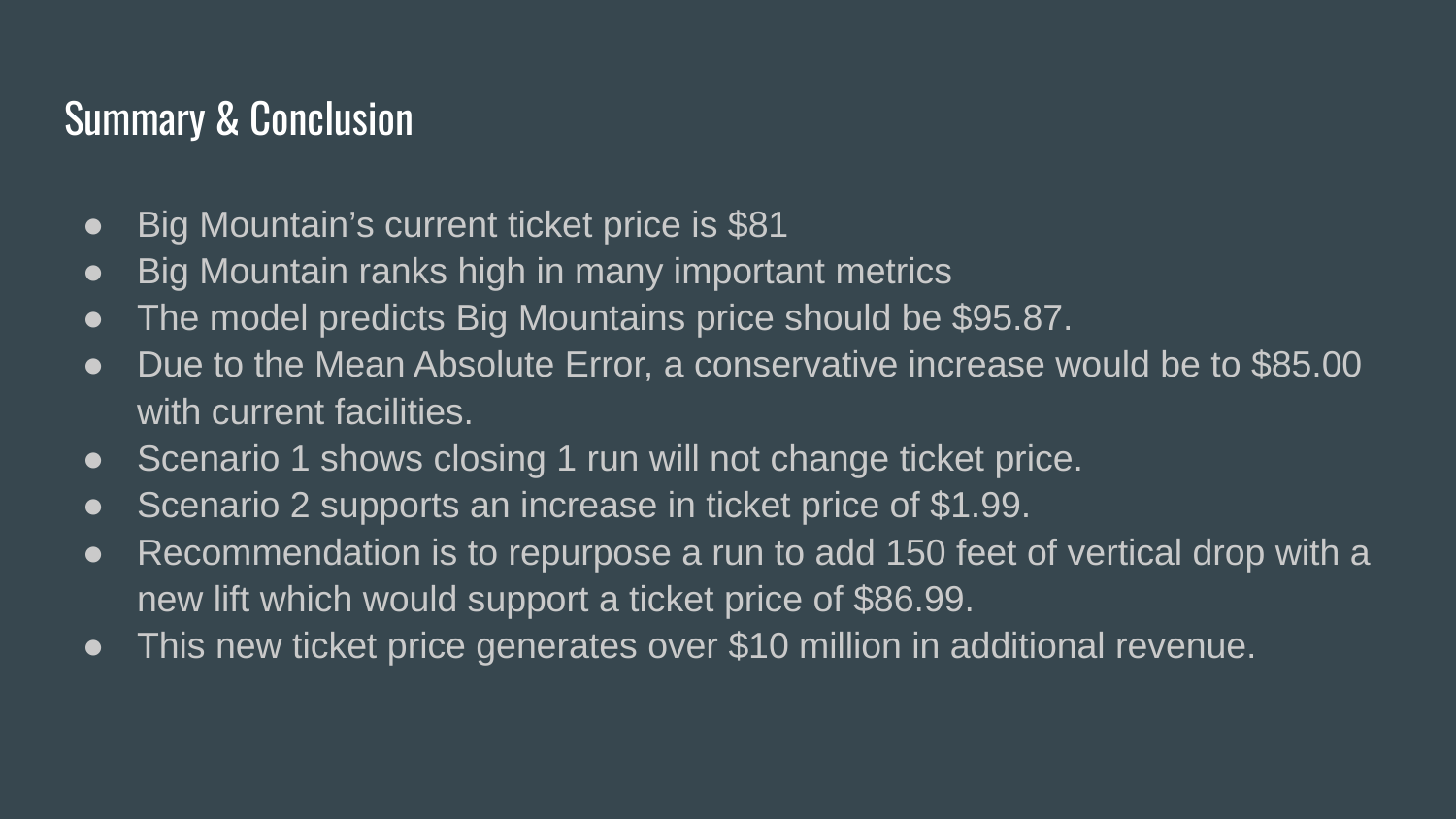

# Summary & Conclusion
Big Mountain’s current ticket price is $81
Big Mountain ranks high in many important metrics
The model predicts Big Mountains price should be $95.87.
Due to the Mean Absolute Error, a conservative increase would be to $85.00 with current facilities.
Scenario 1 shows closing 1 run will not change ticket price.
Scenario 2 supports an increase in ticket price of $1.99.
Recommendation is to repurpose a run to add 150 feet of vertical drop with a new lift which would support a ticket price of $86.99.
This new ticket price generates over $10 million in additional revenue.